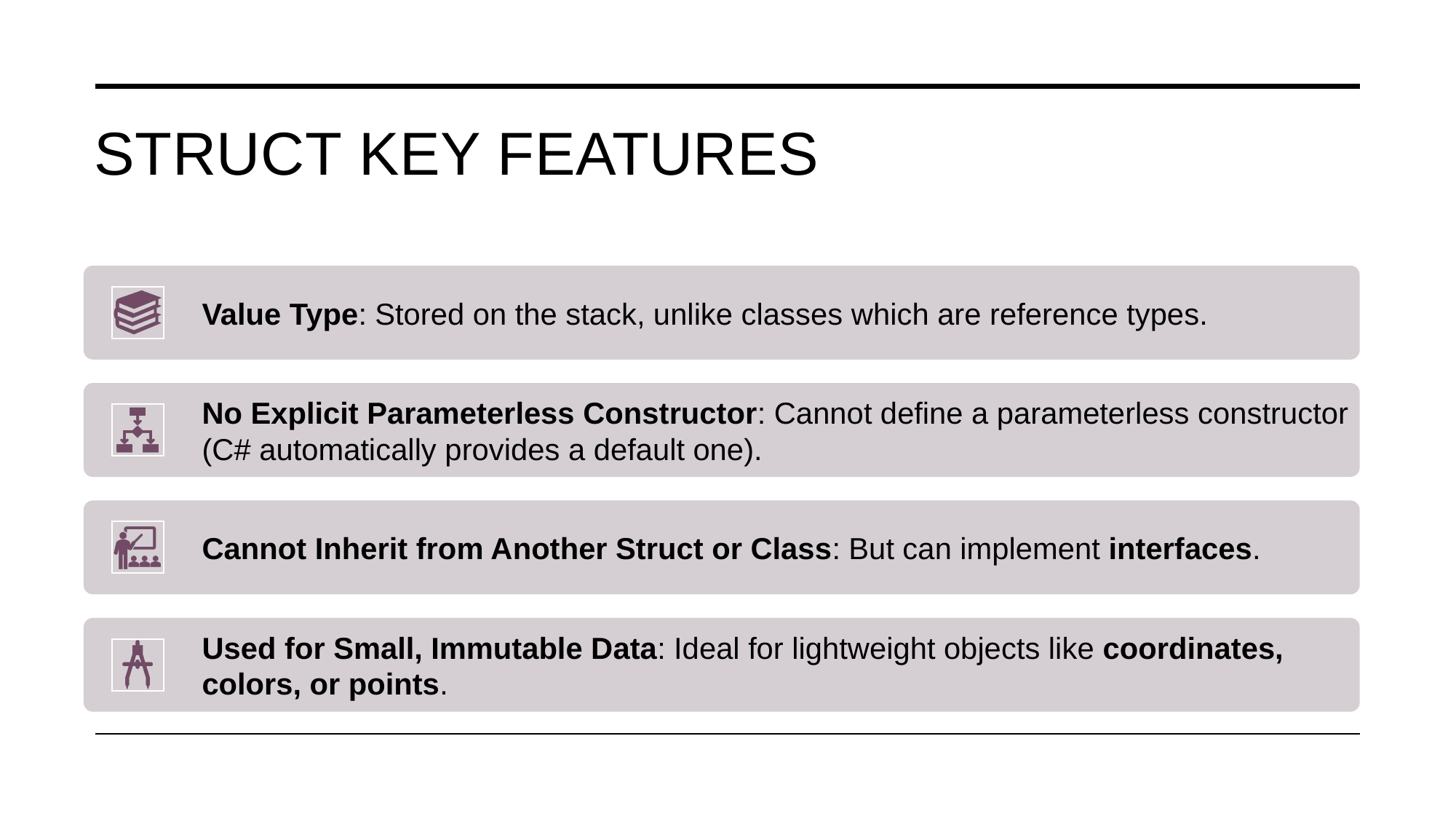

# Struct key features
Value Type: Stored on the stack, unlike classes which are reference types.
No Explicit Parameterless Constructor: Cannot define a parameterless constructor (C# automatically provides a default one).
Cannot Inherit from Another Struct or Class: But can implement interfaces.
Used for Small, Immutable Data: Ideal for lightweight objects like coordinates, colors, or points.